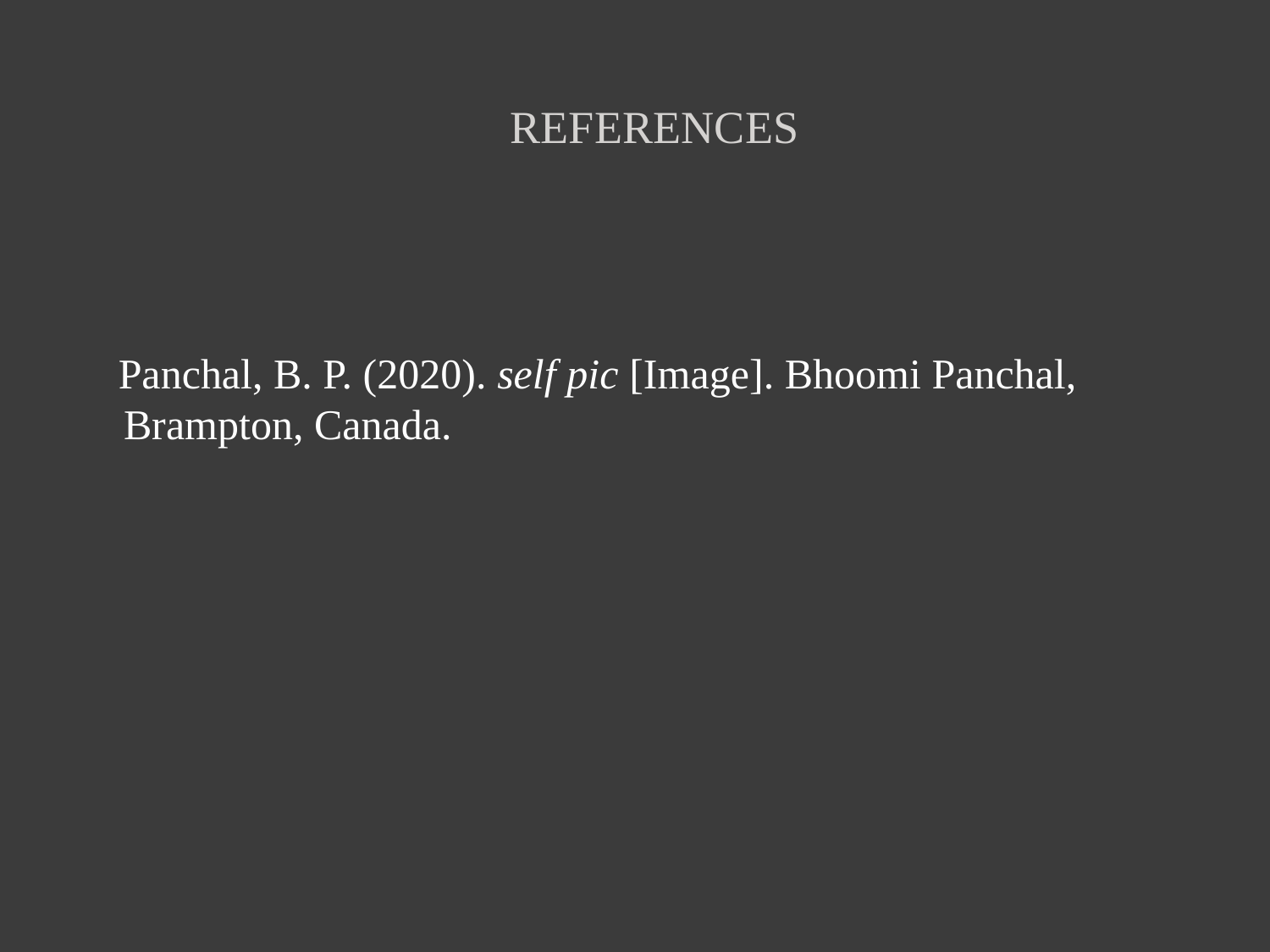

# References

    Panchal, B. P. (2020). self pic [Image]. Bhoomi Panchal, Brampton, Canada.